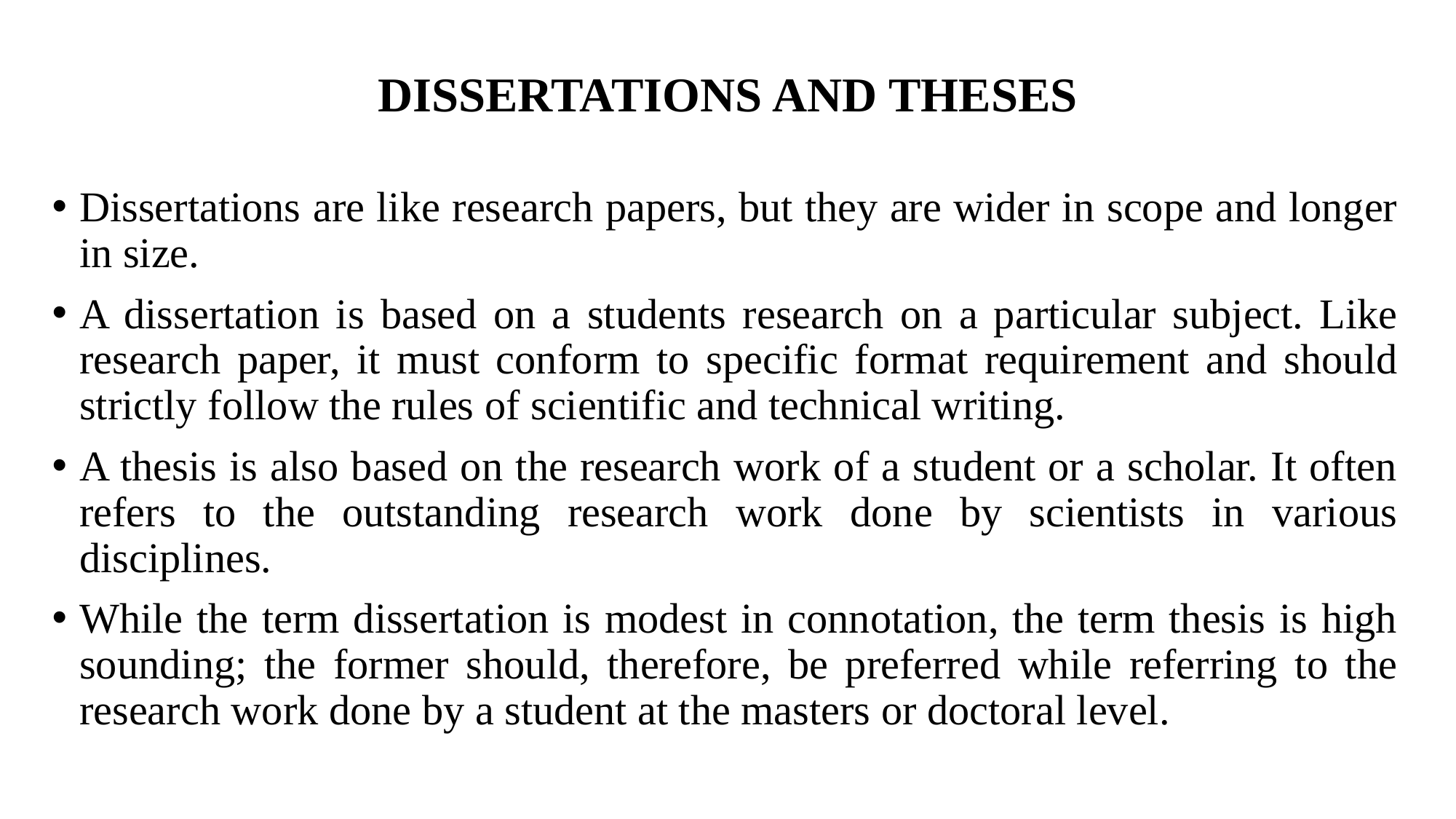

# DISSERTATIONS AND THESES
Dissertations are like research papers, but they are wider in scope and longer in size.
A dissertation is based on a students research on a particular subject. Like research paper, it must conform to specific format requirement and should strictly follow the rules of scientific and technical writing.
A thesis is also based on the research work of a student or a scholar. It often refers to the outstanding research work done by scientists in various disciplines.
While the term dissertation is modest in connotation, the term thesis is high sounding; the former should, therefore, be preferred while referring to the research work done by a student at the masters or doctoral level.